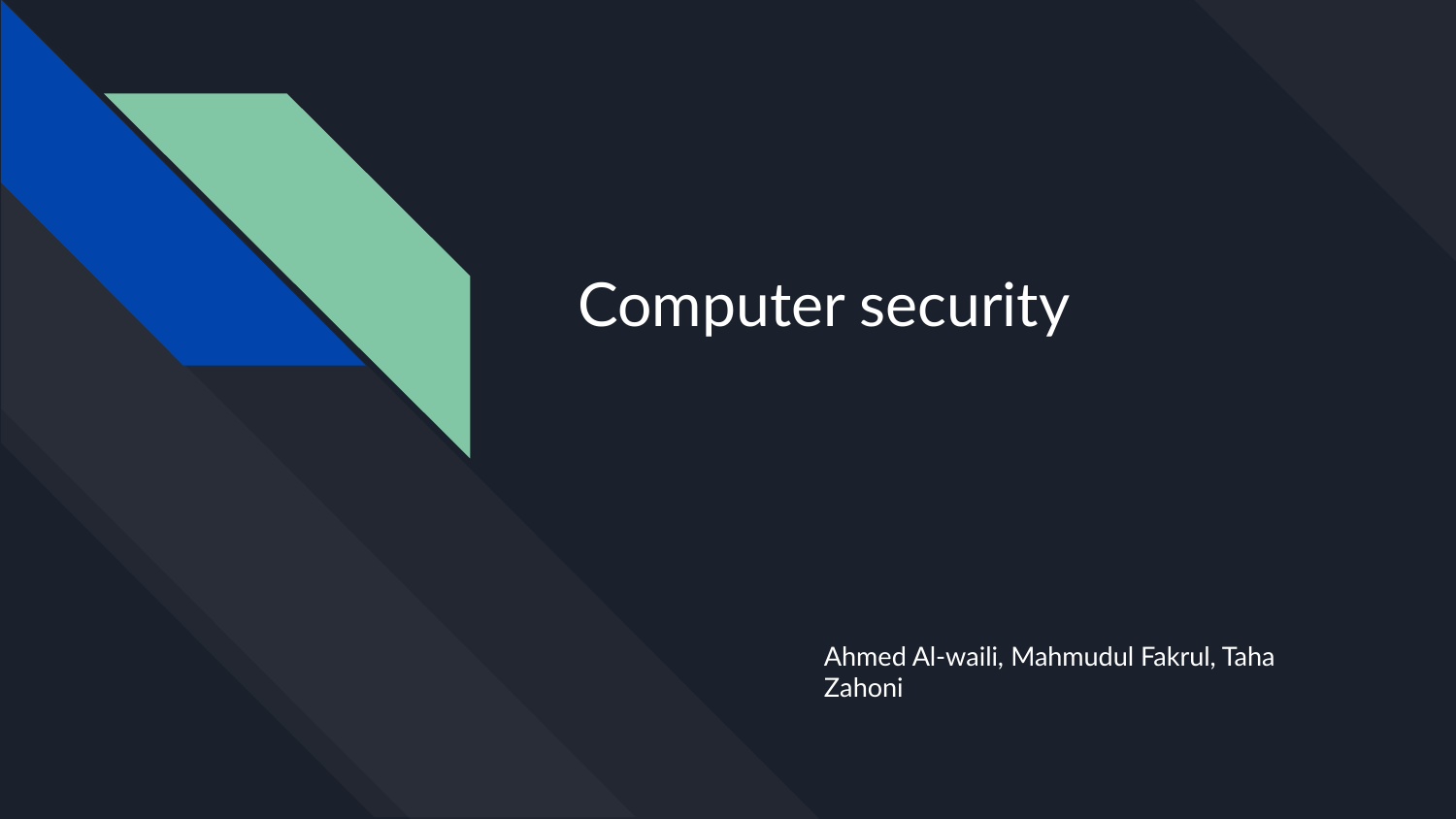

# Computer security
Ahmed Al-waili, Mahmudul Fakrul, Taha Zahoni